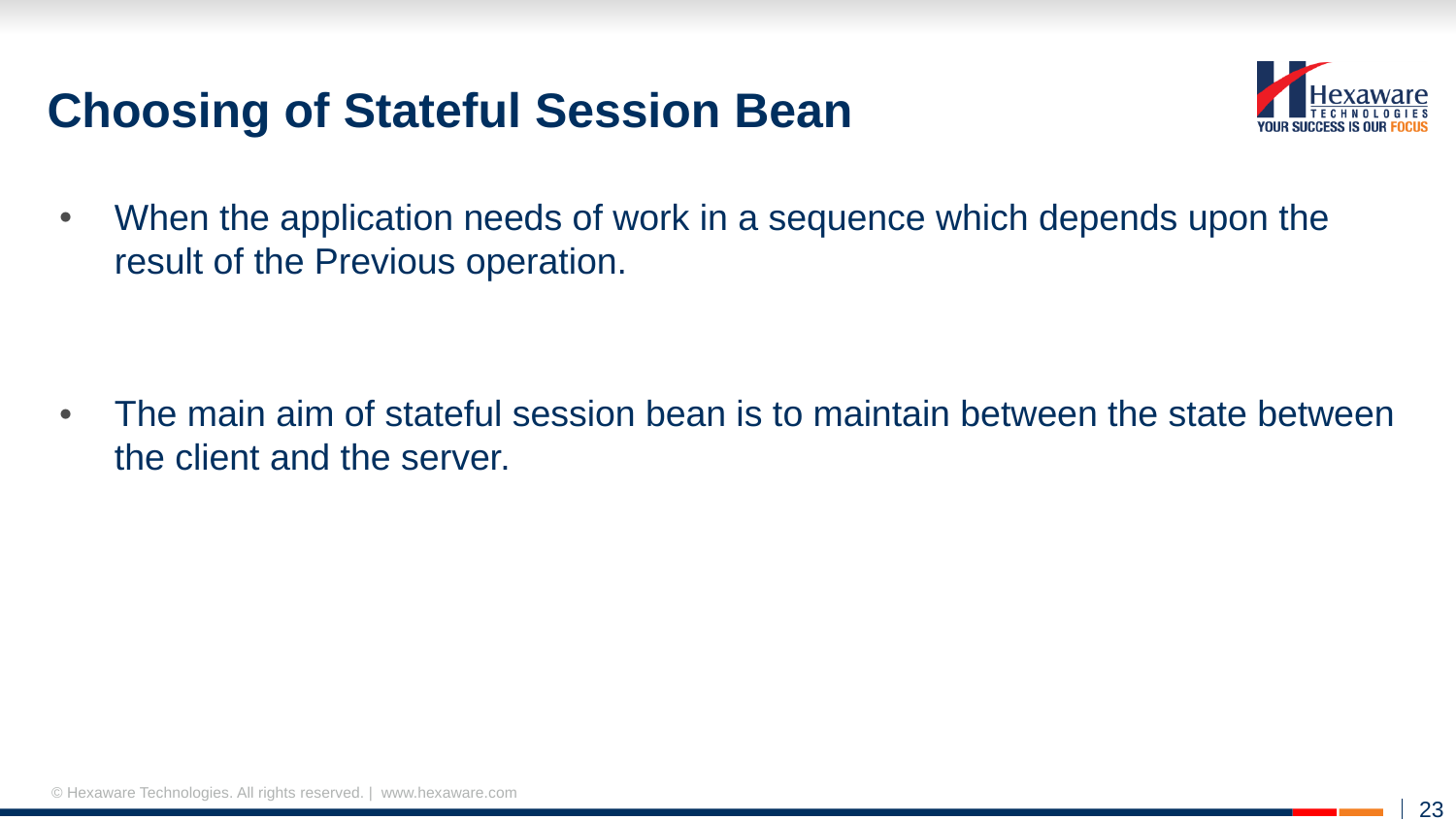

# Choosing of Stateful Session Bean
When the application needs of work in a sequence which depends upon the result of the Previous operation.

The main aim of stateful session bean is to maintain between the state between the client and the server.